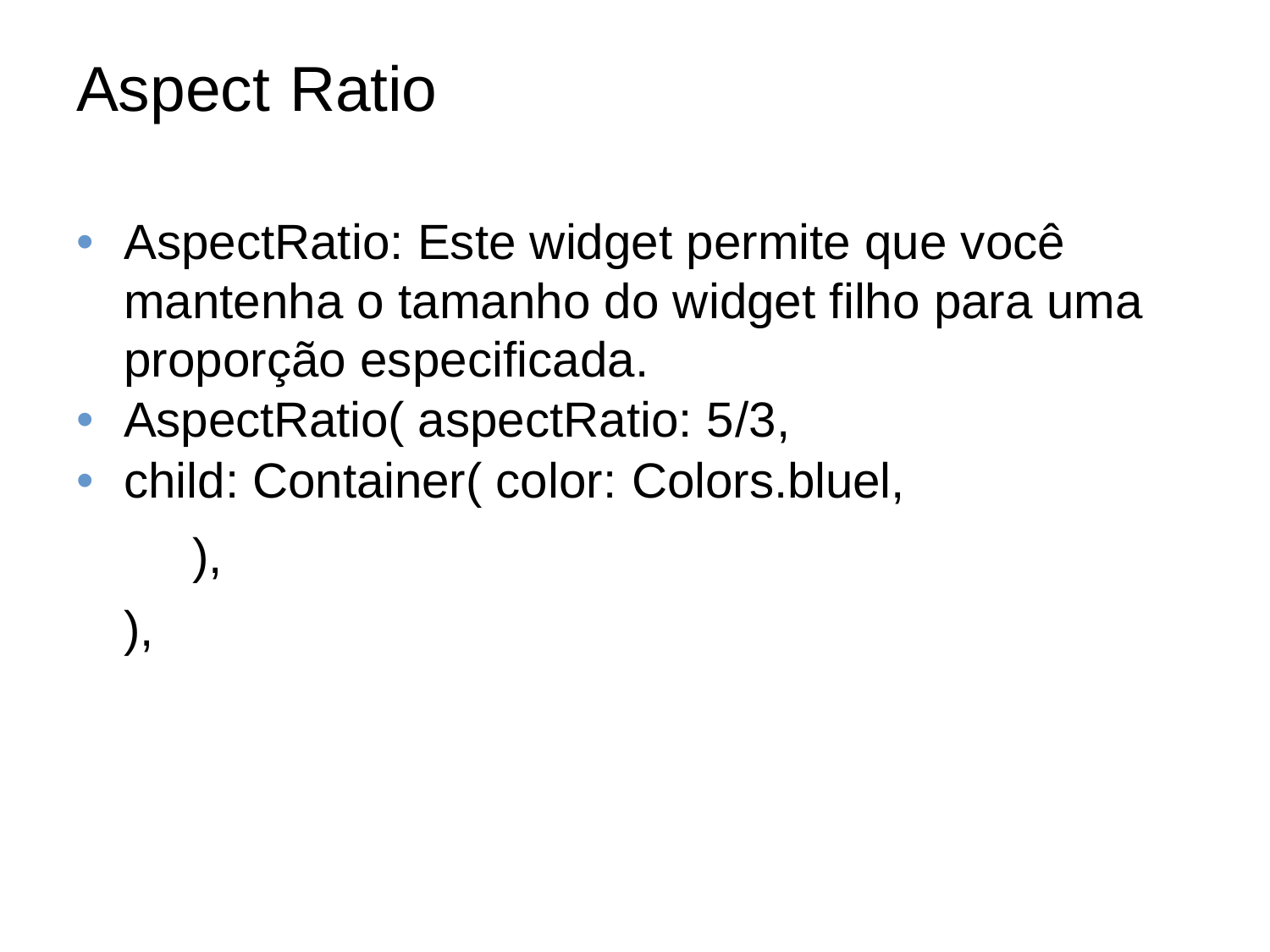

# Aspect Ratio
AspectRatio: Este widget permite que você mantenha o tamanho do widget filho para uma proporção especificada.
AspectRatio( aspectRatio: 5/3,
child: Container( color: Colors.bluel,
),
),